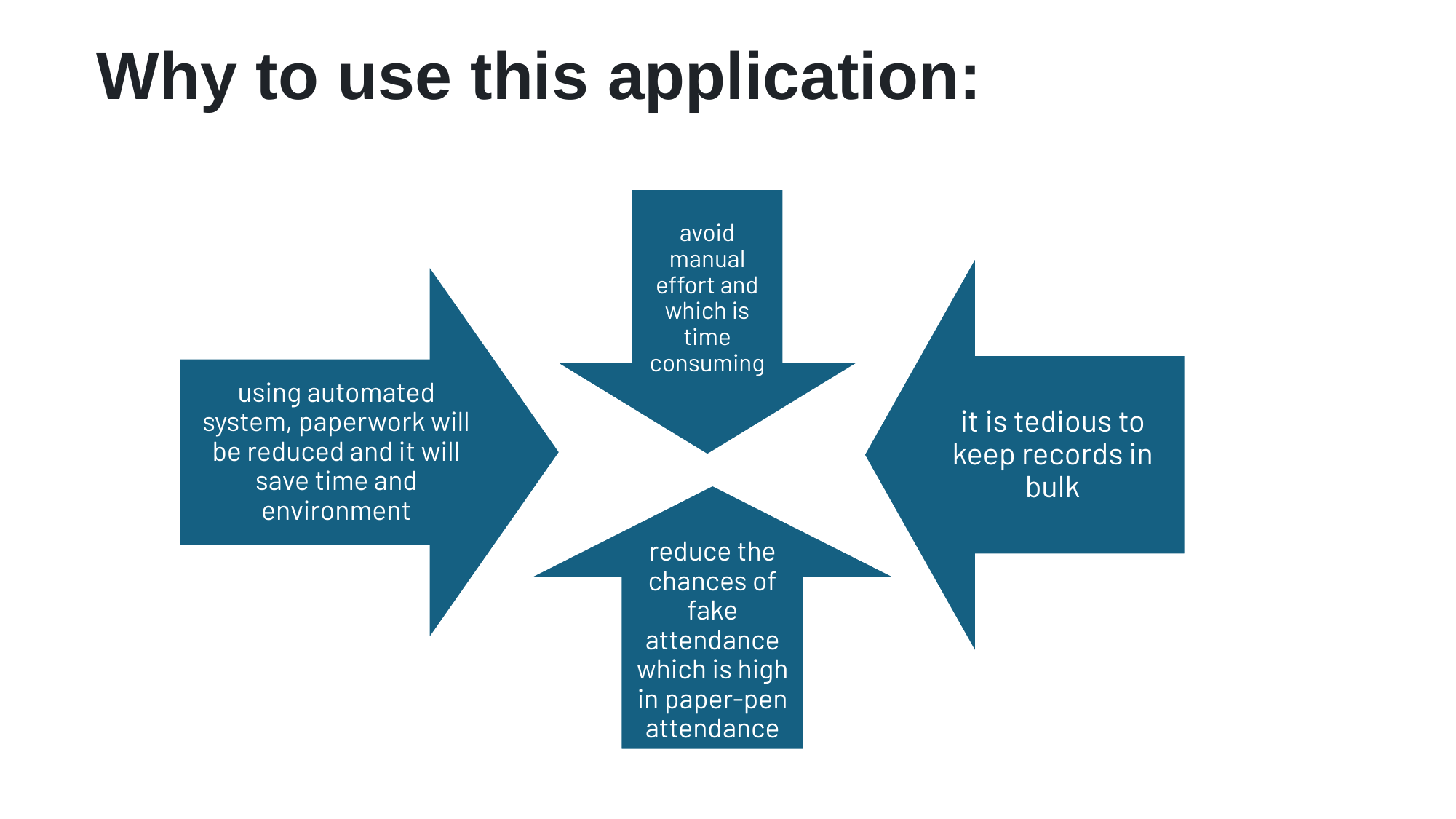

# Why to use this application:
avoid manual effort and which is time consuming
it is tedious to keep records in bulk
reduce the chances of fake attendance which is high in paper-pen attendance
using automated system, paperwork will be reduced and it will save time and environment